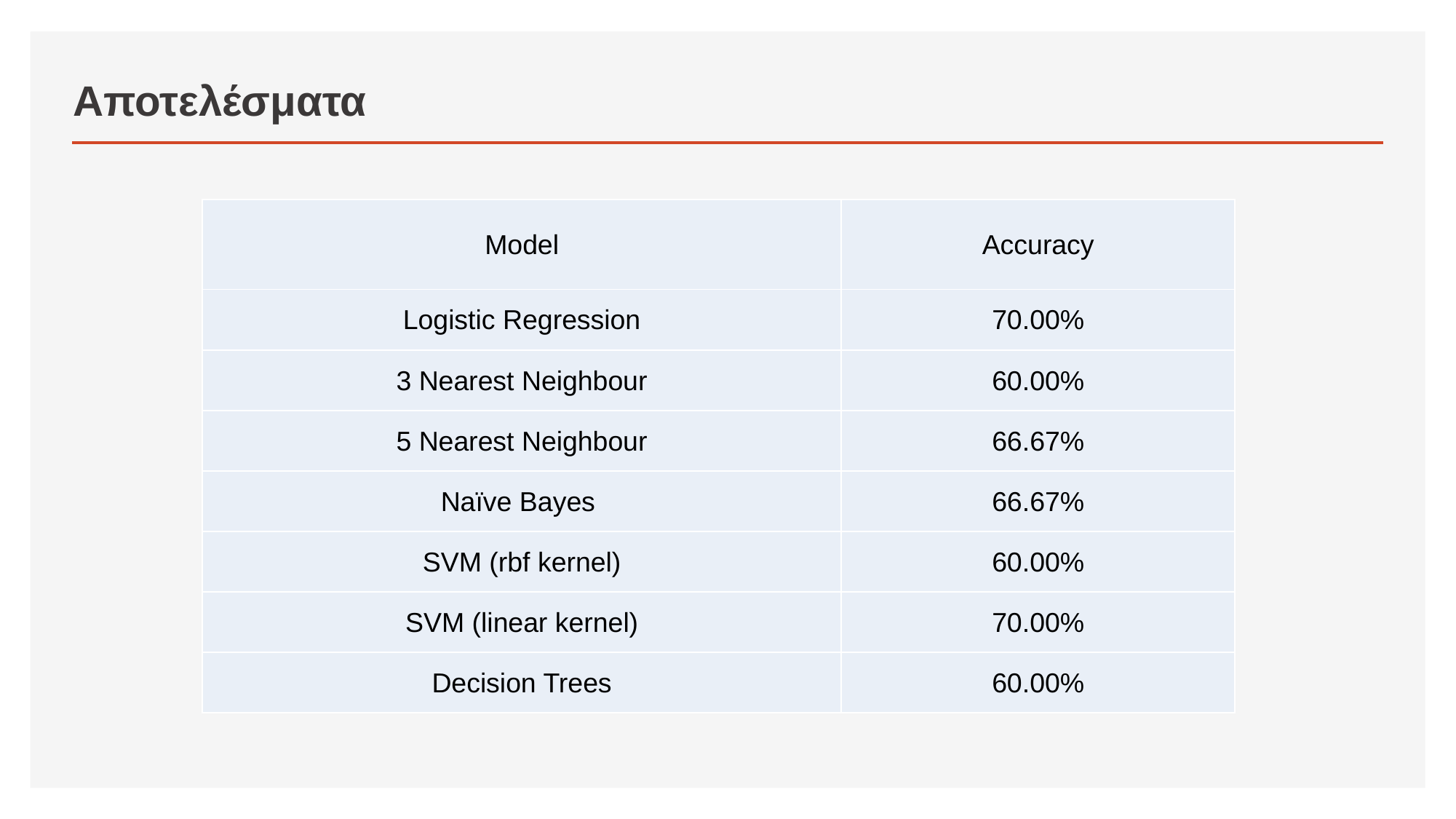

# Αποτελέσματα
| Model | Accuracy |
| --- | --- |
| Logistic Regression | 70.00% |
| 3 Nearest Neighbour | 60.00% |
| 5 Nearest Neighbour | 66.67% |
| Naïve Bayes | 66.67% |
| SVM (rbf kernel) | 60.00% |
| SVM (linear kernel) | 70.00% |
| Decision Trees | 60.00% |